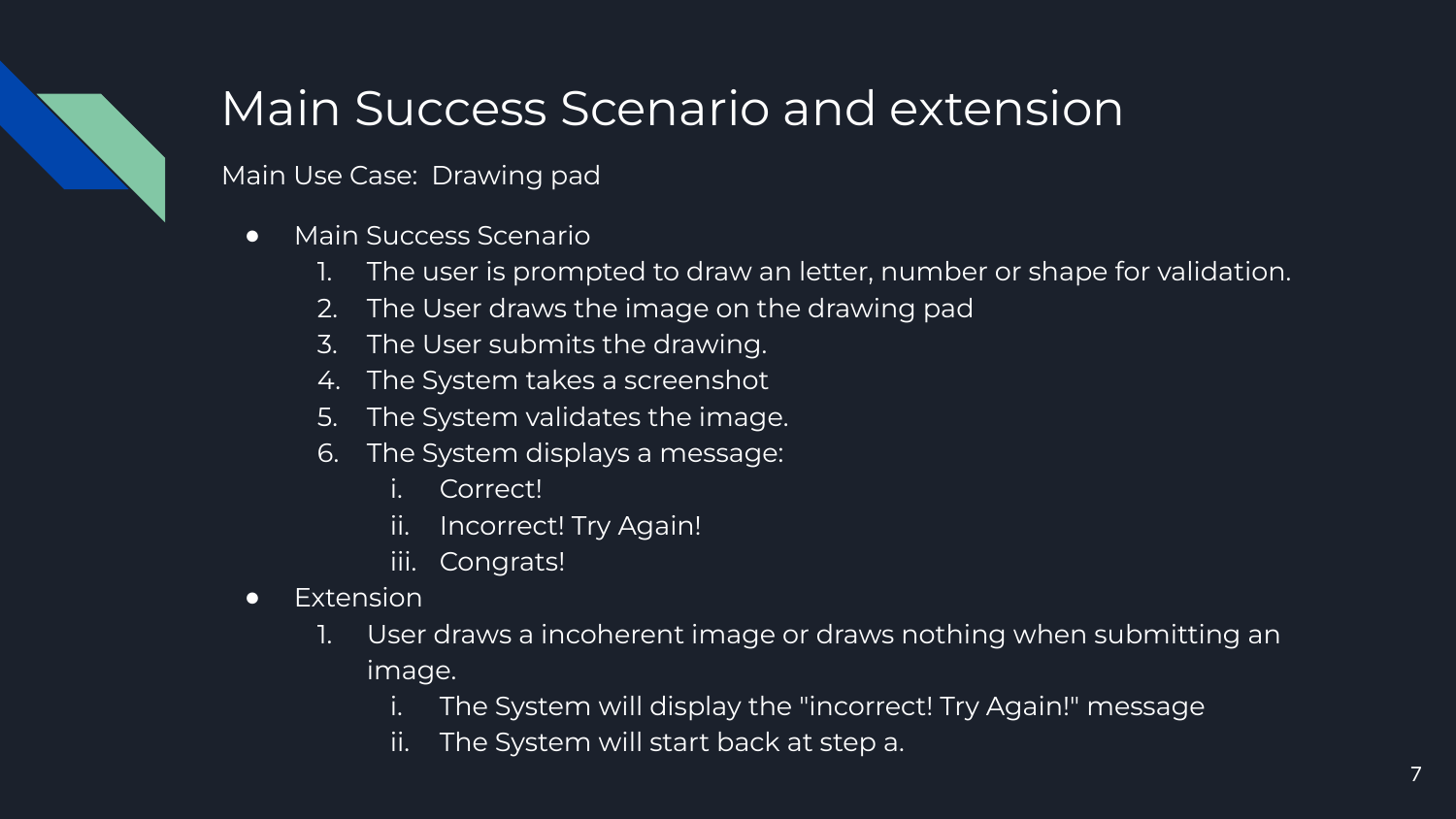

# Main Success Scenario and extension
Main Use Case:  Drawing pad
Main Success Scenario
The user is prompted to draw an letter, number or shape for validation.
The User draws the image on the drawing pad
The User submits the drawing.
The System takes a screenshot
The System validates the image.
The System displays a message:
Correct!
Incorrect! Try Again!
Congrats!
Extension
User draws a incoherent image or draws nothing when submitting an image.
The System will display the "incorrect! Try Again!" message
The System will start back at step a.

7